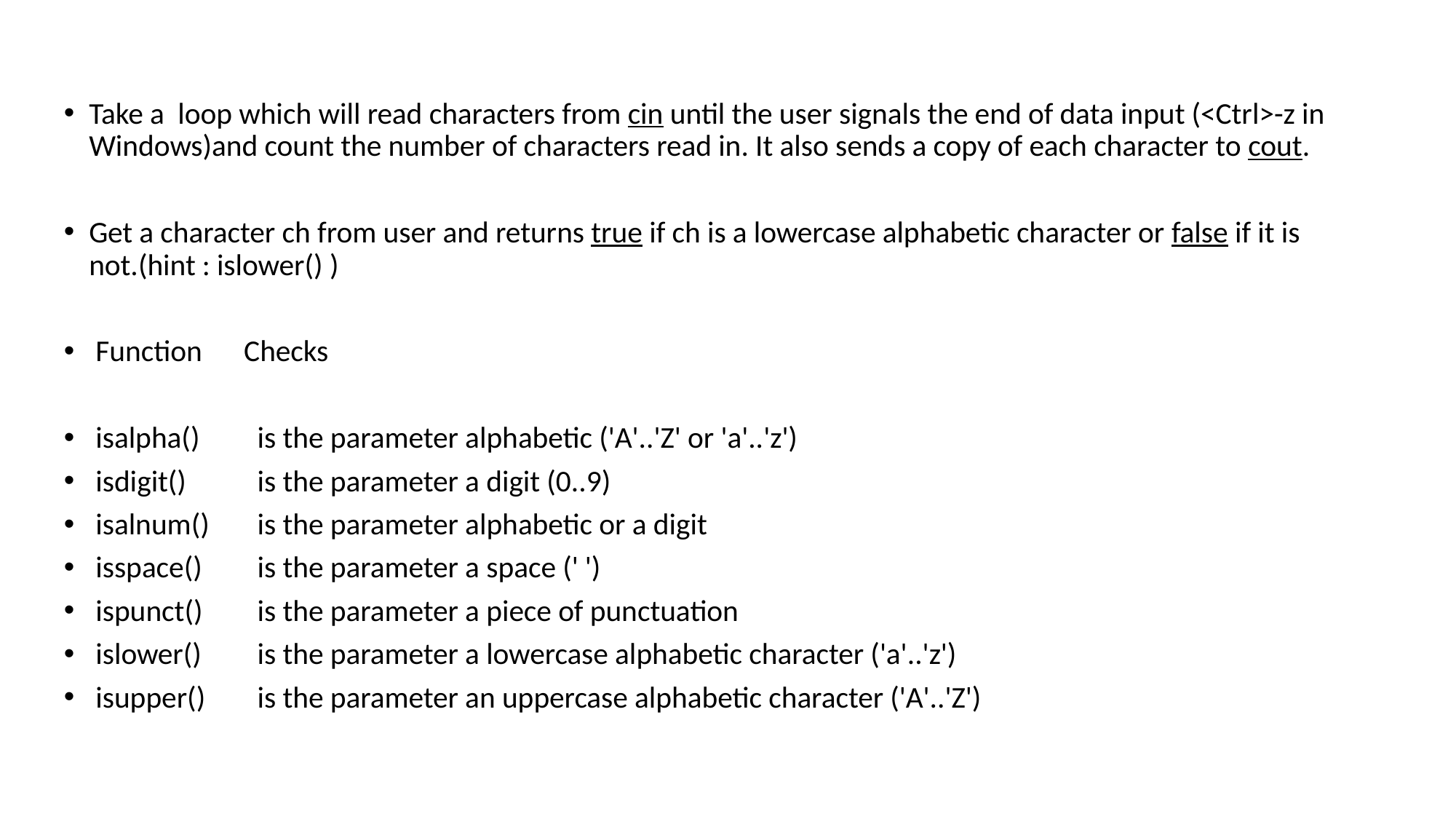

Take a  loop which will read characters from cin until the user signals the end of data input (<Ctrl>-z in Windows)and count the number of characters read in. It also sends a copy of each character to cout.

Get a character ch from user and returns true if ch is a lowercase alphabetic character or false if it is not.(hint : islower() )

 Function		Checks

 isalpha()	  is the parameter alphabetic ('A'..'Z' or 'a'..'z')
 isdigit()	  is the parameter a digit (0..9)
 isalnum()	  is the parameter alphabetic or a digit
 isspace()	  is the parameter a space (' ')
 ispunct()	  is the parameter a piece of punctuation
 islower()	  is the parameter a lowercase alphabetic character ('a'..'z')
 isupper()	  is the parameter an uppercase alphabetic character ('A'..'Z')